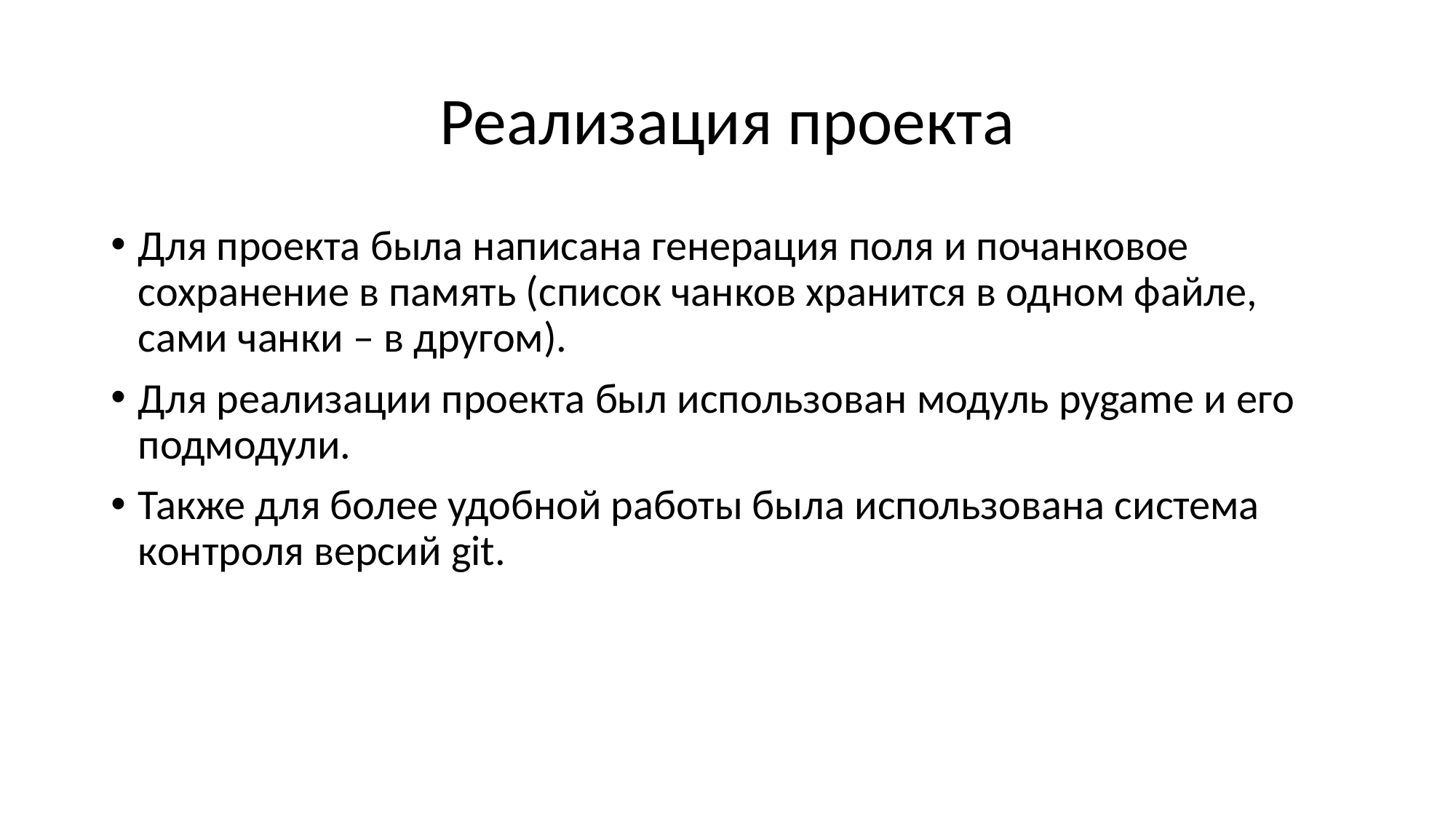

# Реализация проекта
Для проекта была написана генерация поля и почанковое сохранение в память (список чанков хранится в одном файле, сами чанки – в другом).
Для реализации проекта был использован модуль pygame и его подмодули.
Также для более удобной работы была использована система контроля версий git.